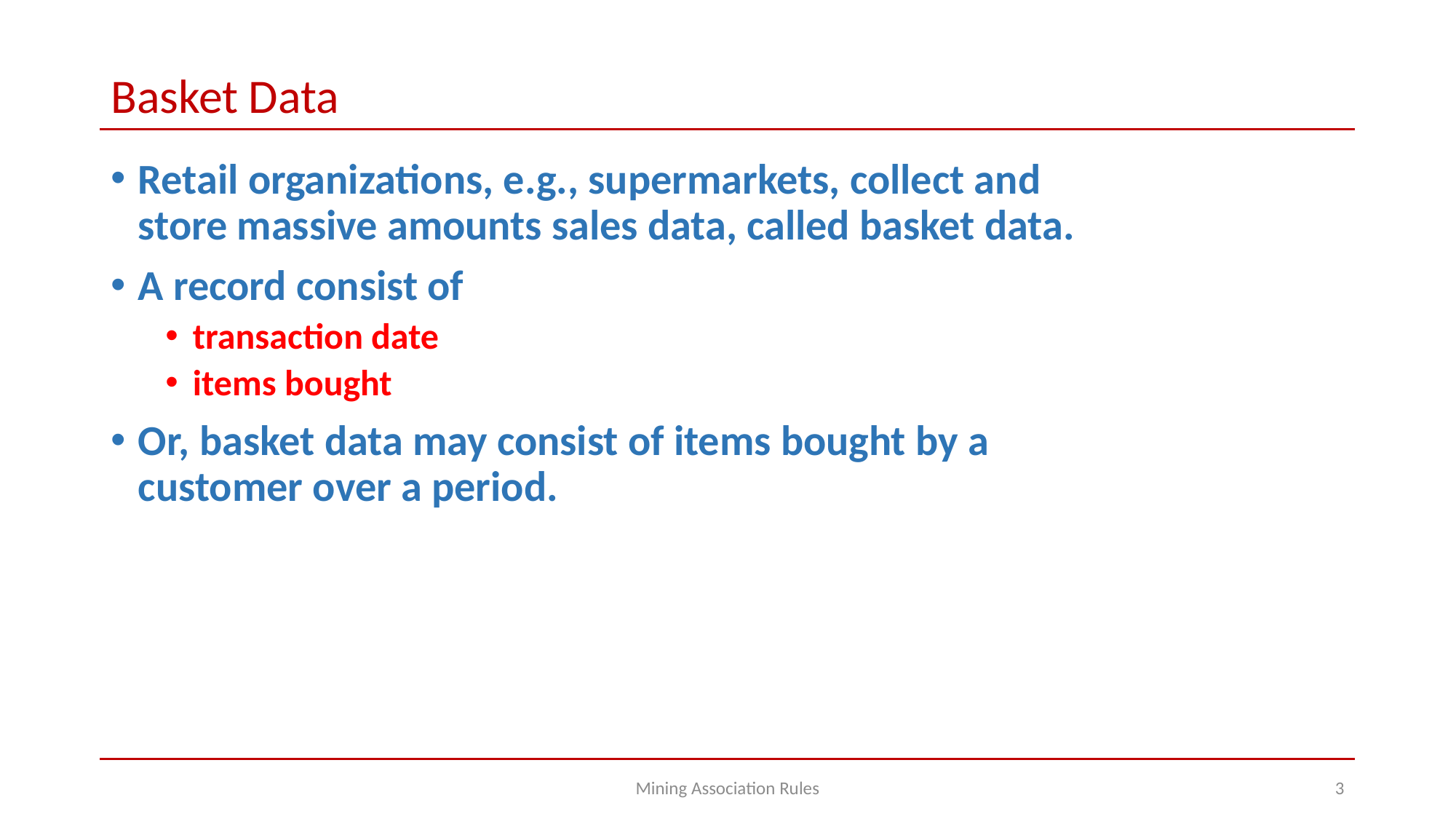

# Basket Data
Retail organizations, e.g., supermarkets, collect and store massive amounts sales data, called basket data.
A record consist of
transaction date
items bought
Or, basket data may consist of items bought by a customer over a period.

Mining Association Rules
3